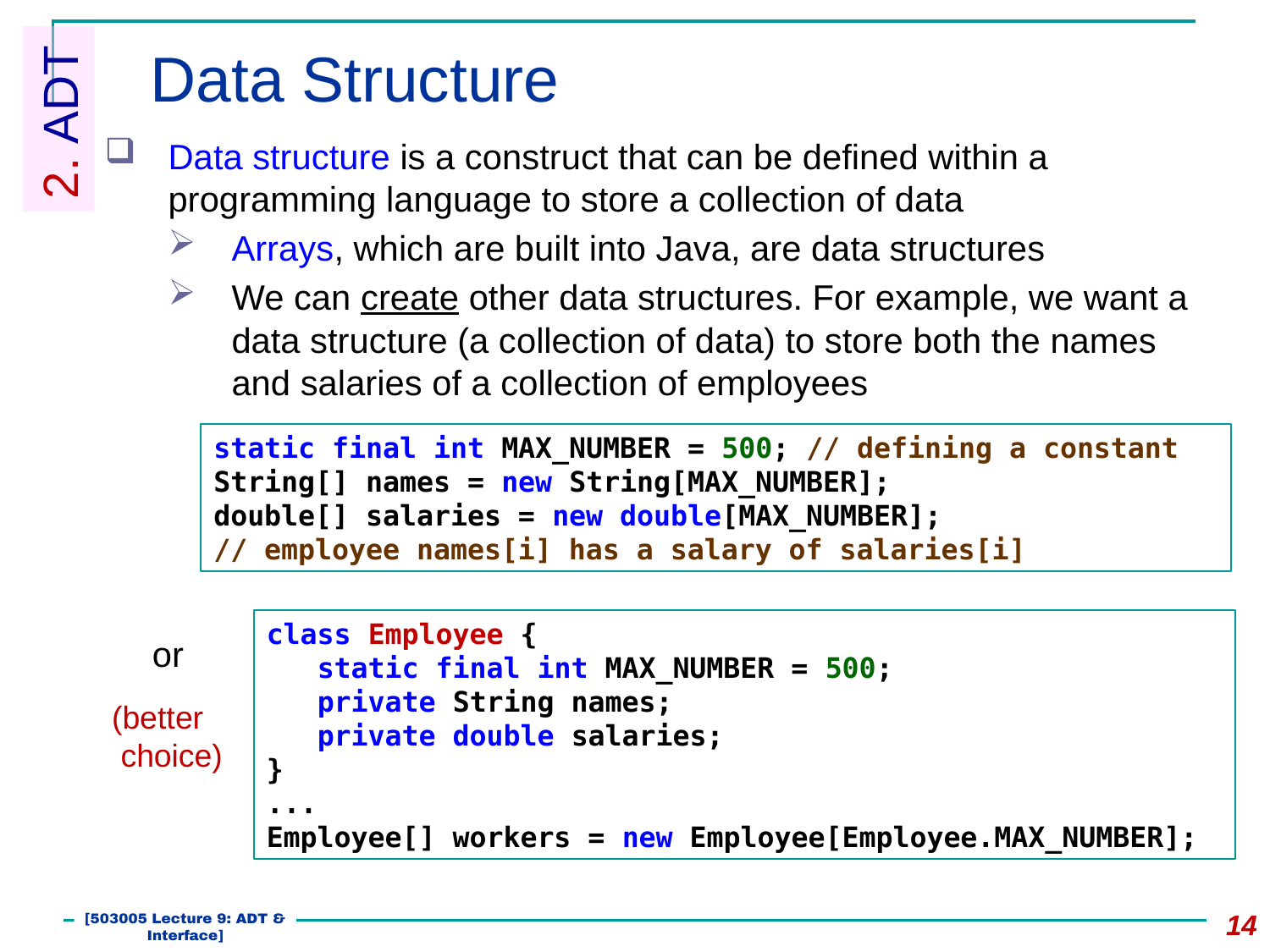

# Data Structure
2. ADT
Data structure is a construct that can be defined within a programming language to store a collection of data
Arrays, which are built into Java, are data structures
We can create other data structures. For example, we want a data structure (a collection of data) to store both the names and salaries of a collection of employees

	or

static final int MAX_NUMBER = 500; // defining a constant
String[] names = new String[MAX_NUMBER];
double[] salaries = new double[MAX_NUMBER];
// employee names[i] has a salary of salaries[i]
class Employee {
   static final int MAX_NUMBER = 500;
   private String names;
   private double salaries;
}
...
Employee[] workers = new Employee[Employee.MAX_NUMBER];
(better
 choice)
14
[503005 Lecture 9: ADT & Interface]